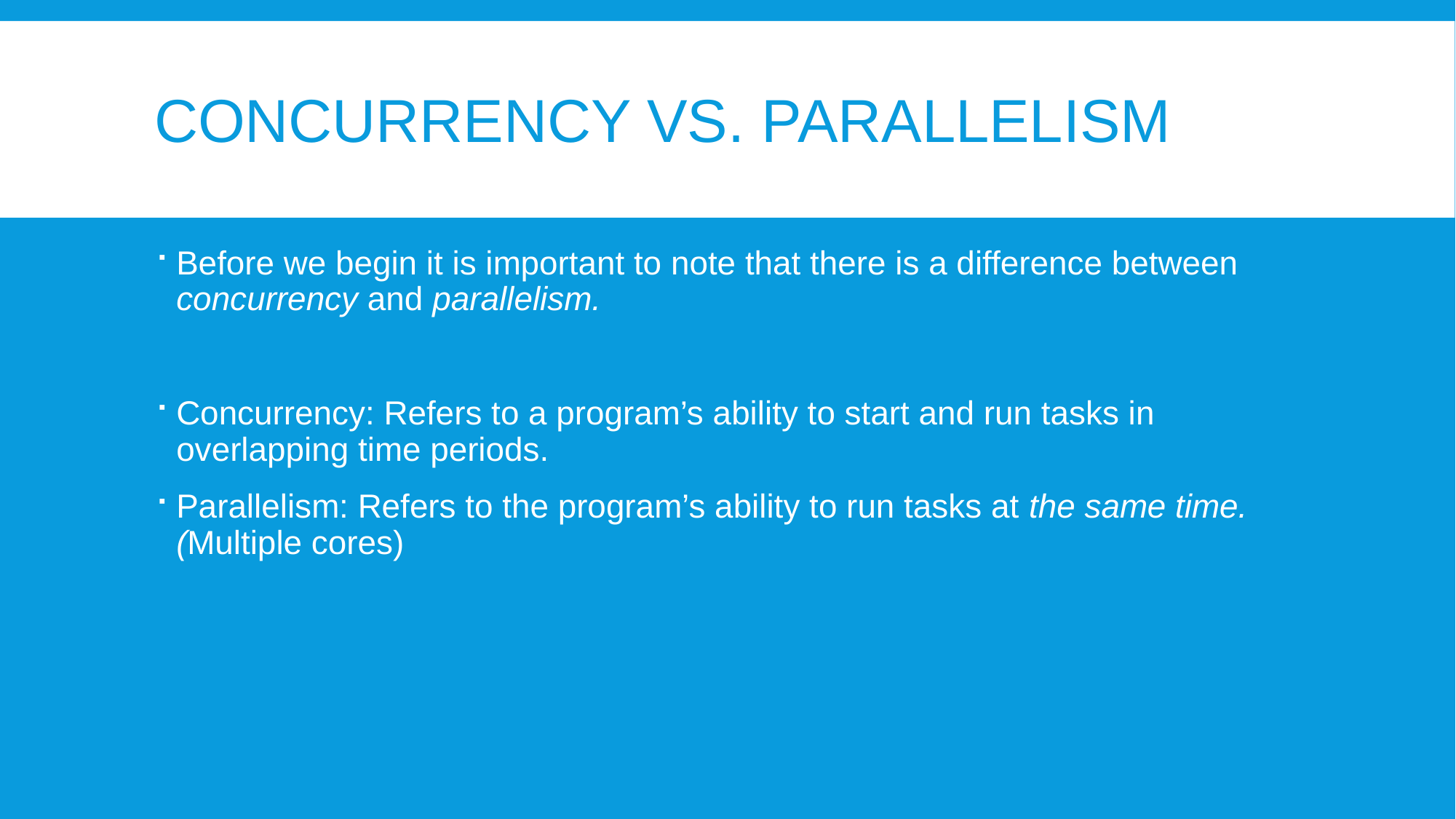

# Concurrency VS. Parallelism
Before we begin it is important to note that there is a difference between concurrency and parallelism.

Concurrency: Refers to a program’s ability to start and run tasks in overlapping time periods.
Parallelism: Refers to the program’s ability to run tasks at the same time. (Multiple cores)